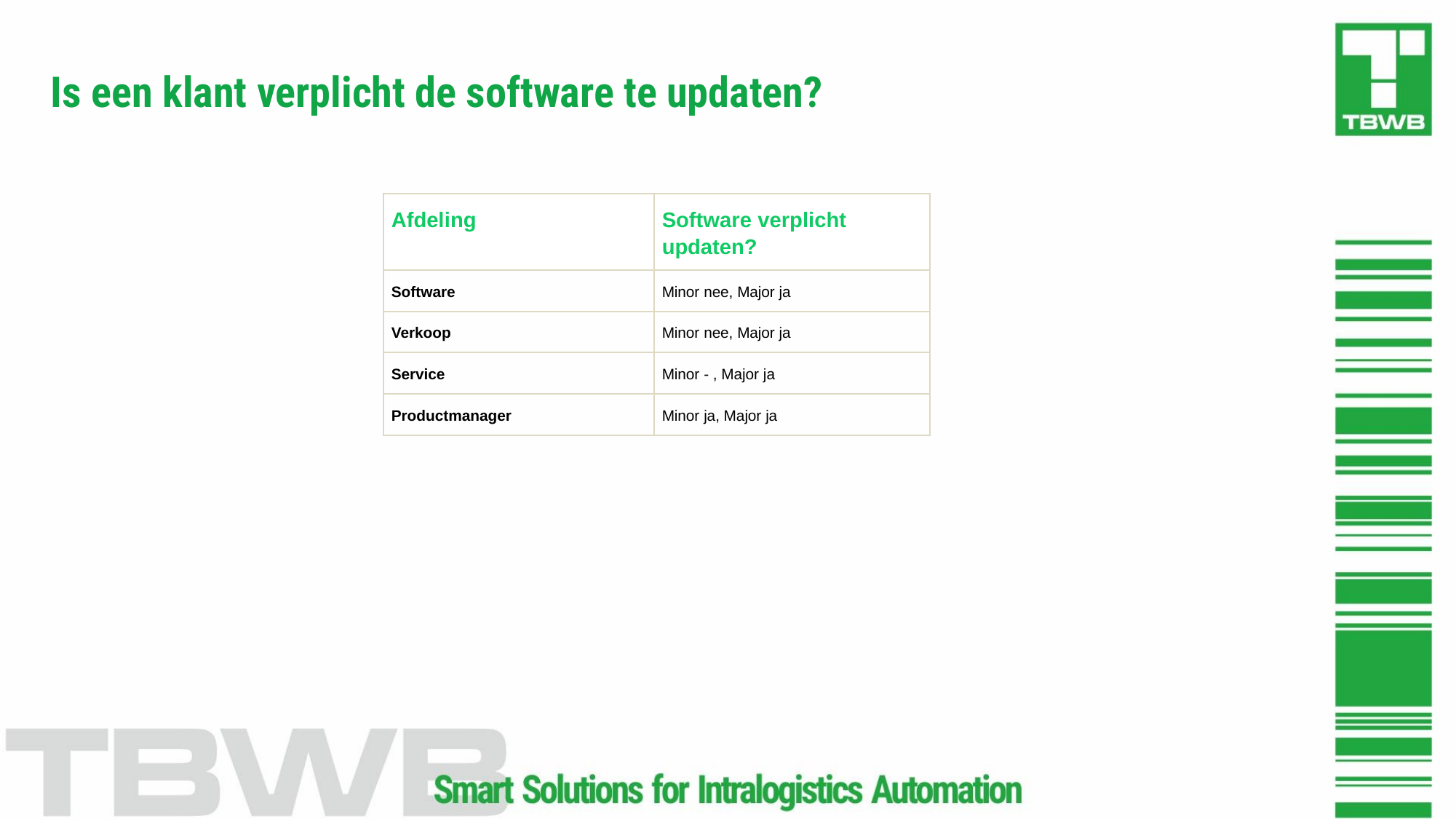

# Is een klant verplicht de software te updaten?
| Afdeling | Software verplicht updaten? |
| --- | --- |
| Software | Minor nee, Major ja |
| Verkoop | Minor nee, Major ja |
| Service | Minor - , Major ja |
| Productmanager | Minor ja, Major ja |